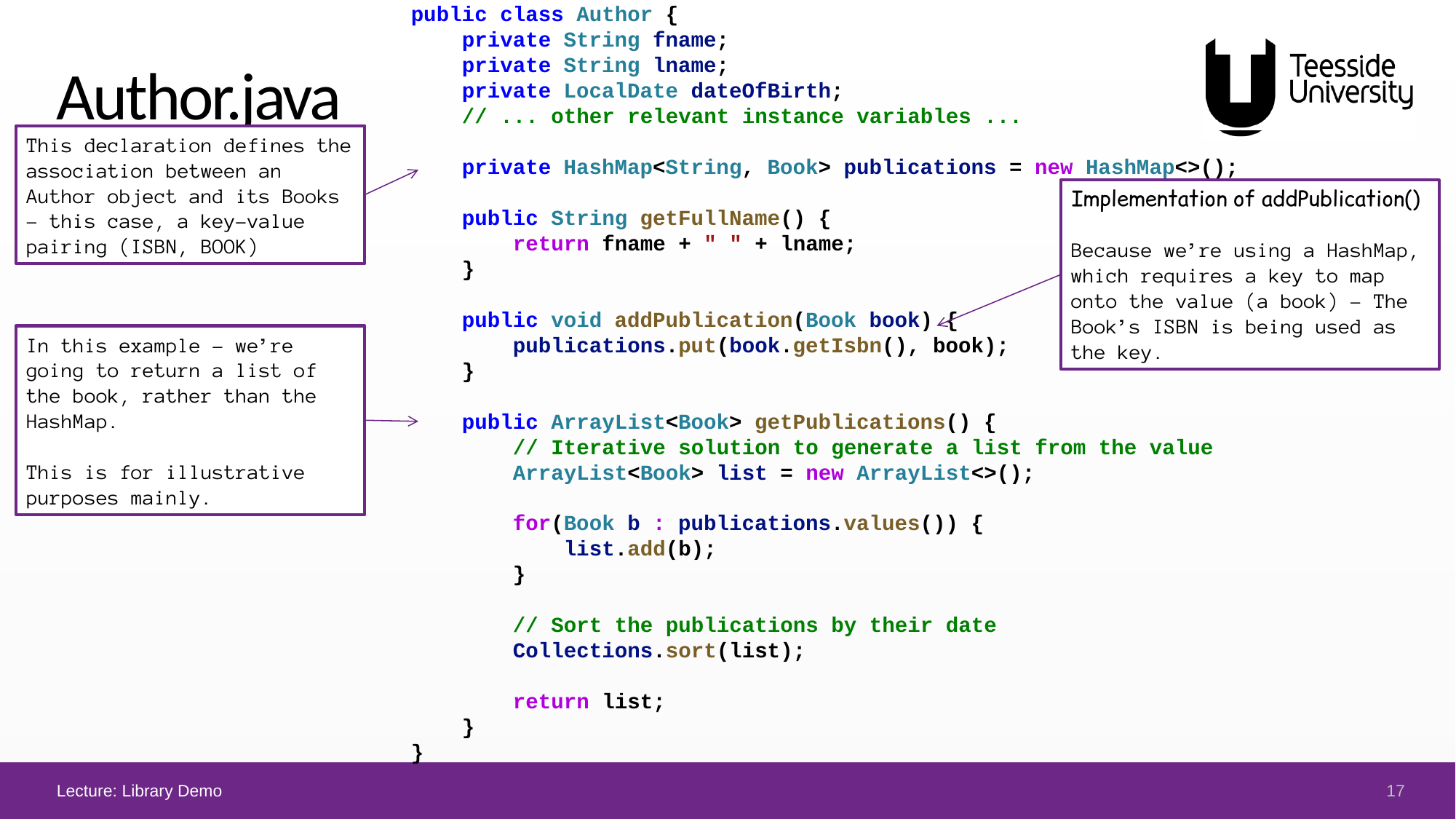

public class Author {
    private String fname;
    private String lname;
    private LocalDate dateOfBirth;
    // ... other relevant instance variables ...

    private HashMap<String, Book> publications = new HashMap<>();

    public String getFullName() {
        return fname + " " + lname;
    }

    public void addPublication(Book book) {
        publications.put(book.getIsbn(), book);
    }

    public ArrayList<Book> getPublications() {
        // Iterative solution to generate a list from the value
        ArrayList<Book> list = new ArrayList<>();

        for(Book b : publications.values()) {
            list.add(b);
        }

        // Sort the publications by their date
        Collections.sort(list);

        return list;
    }
}
# Author.java
This declaration defines the association between an Author object and its Books – this case, a key-value pairing (ISBN, BOOK)
Implementation of addPublication()

Because we’re using a HashMap, which requires a key to map onto the value (a book) – The Book’s ISBN is being used as the key.
In this example – we’re going to return a list of the book, rather than the HashMap.

This is for illustrative purposes mainly.
17
Lecture: Library Demo